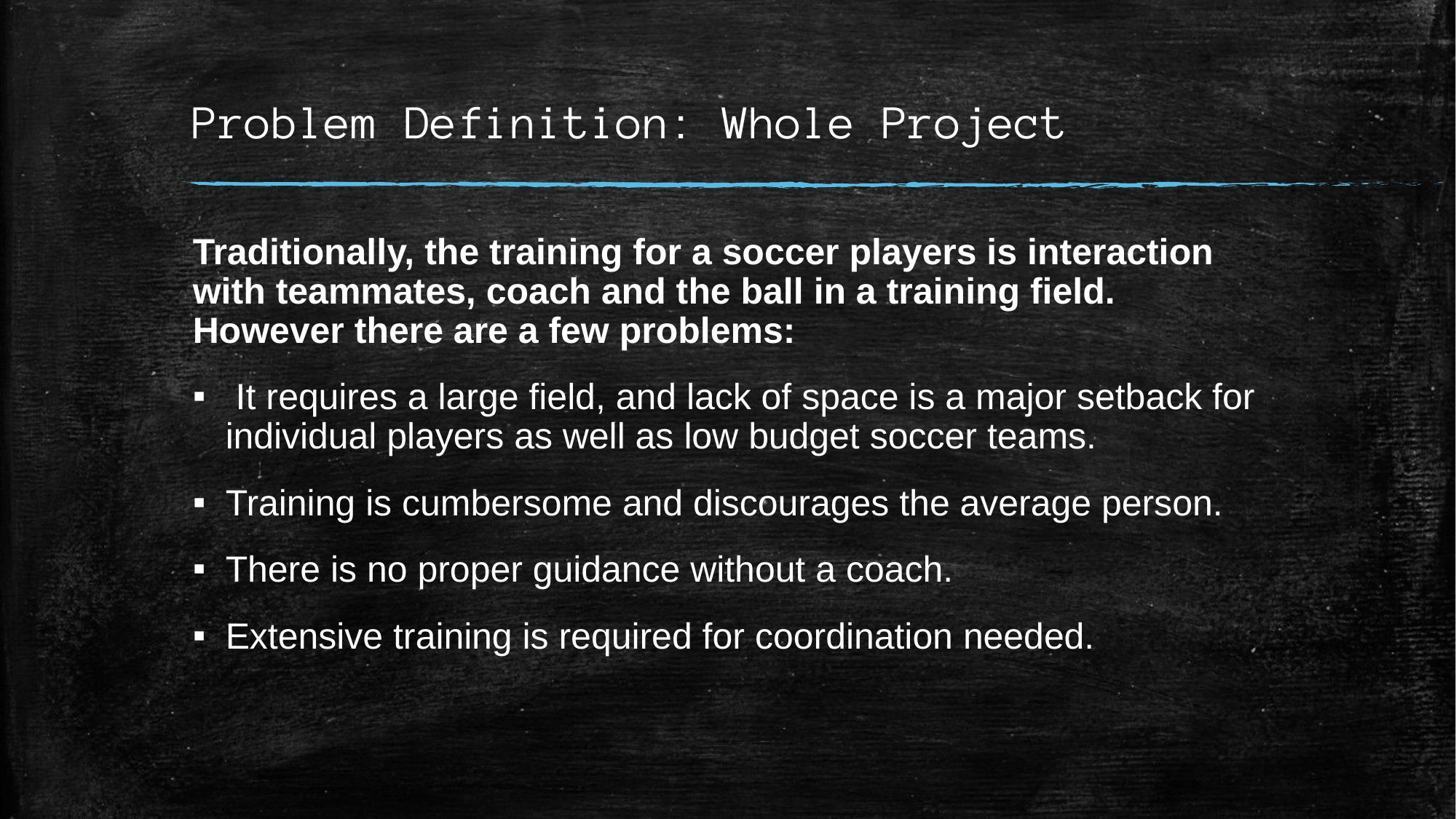

# Problem Definition: Whole Project
Traditionally, the training for a soccer players is interaction with teammates, coach and the ball in a training field. However there are a few problems:
 It requires a large field, and lack of space is a major setback for individual players as well as low budget soccer teams.
Training is cumbersome and discourages the average person.
There is no proper guidance without a coach.
Extensive training is required for coordination needed.